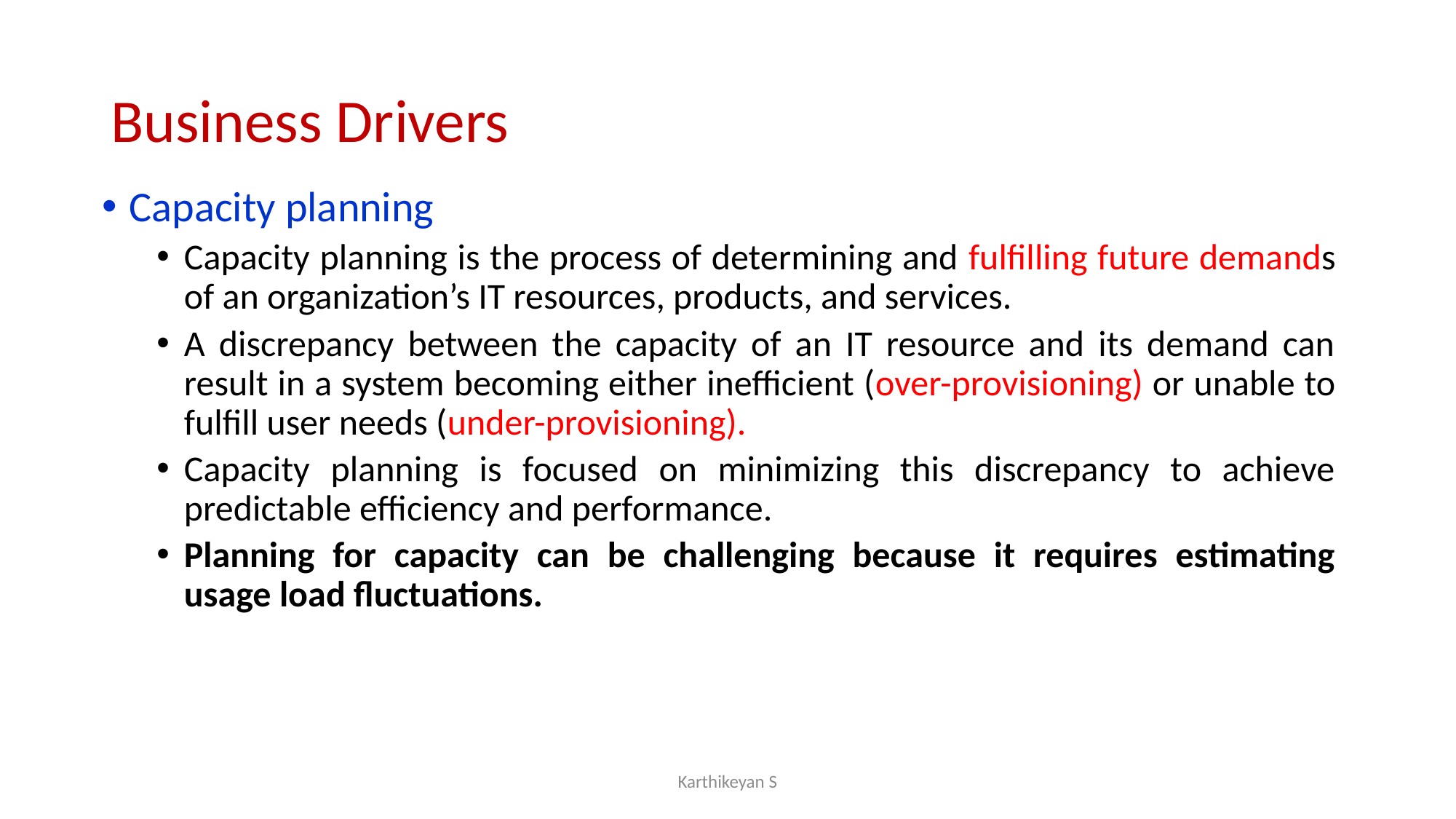

# Business Drivers
Capacity planning
Capacity planning is the process of determining and fulfilling future demands of an organization’s IT resources, products, and services.
A discrepancy between the capacity of an IT resource and its demand can result in a system becoming either inefficient (over-provisioning) or unable to fulfill user needs (under-provisioning).
Capacity planning is focused on minimizing this discrepancy to achieve predictable efficiency and performance.
Planning for capacity can be challenging because it requires estimating usage load fluctuations.
Karthikeyan S